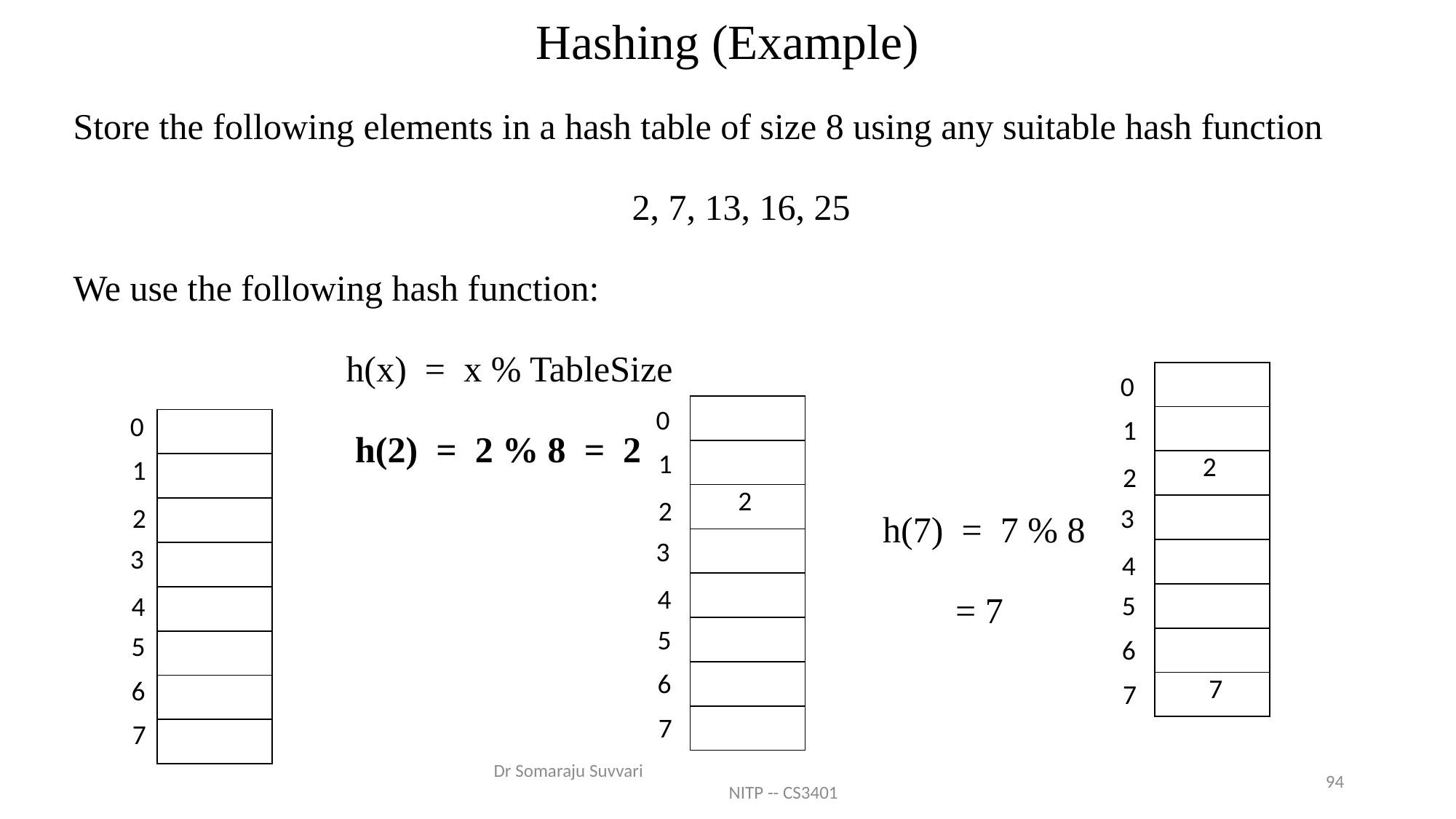

# Hashing (Example)
Store the following elements in a hash table of size 8 using any suitable hash function
2, 7, 13, 16, 25
We use the following hash function:
 		      h(x)  =  x % TableSize
                               h(2)  =  2 % 8  =  2
                                                                                         h(7)  =  7 % 8
                                                                                                 = 7

|  |
| --- |
|  |
| 2 |
|  |
|  |
|  |
|  |
| 7 |
0
1
2
3
4
5
6
7
|  |
| --- |
|  |
| 2 |
|  |
|  |
|  |
|  |
|  |
0
1
2
3
4
5
6
7
0
1
2
3
4
5
6
7
|  |
| --- |
|  |
|  |
|  |
|  |
|  |
|  |
|  |
Dr Somaraju Suvvari                                                                                                        NITP -- CS3401
94